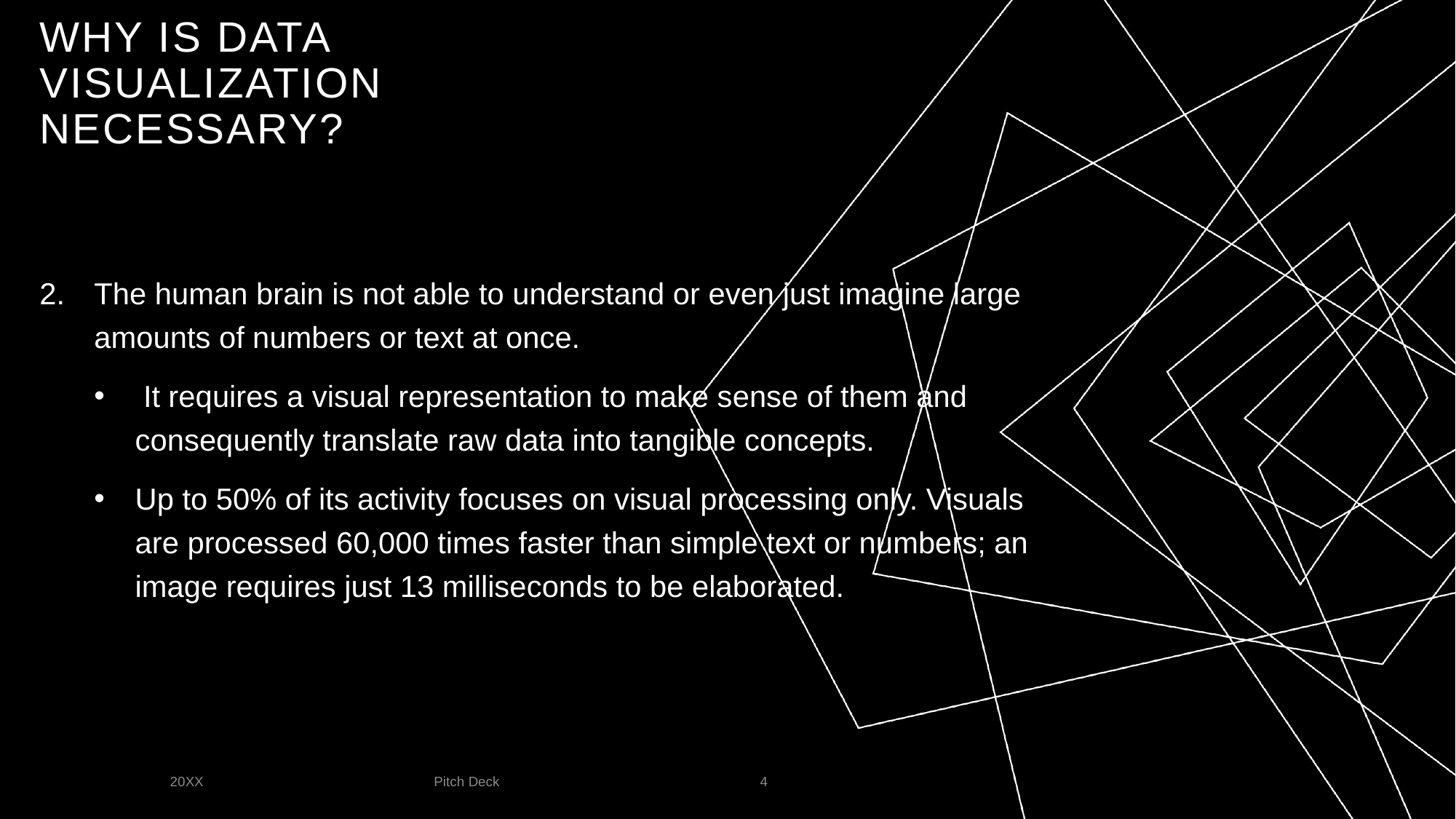

# Why is data Visualization necessary?
The human brain is not able to understand or even just imagine large amounts of numbers or text at once.
 It requires a visual representation to make sense of them and consequently translate raw data into tangible concepts.
Up to 50% of its activity focuses on visual processing only. Visuals are processed 60,000 times faster than simple text or numbers; an image requires just 13 milliseconds to be elaborated.
Pitch Deck
20XX
4